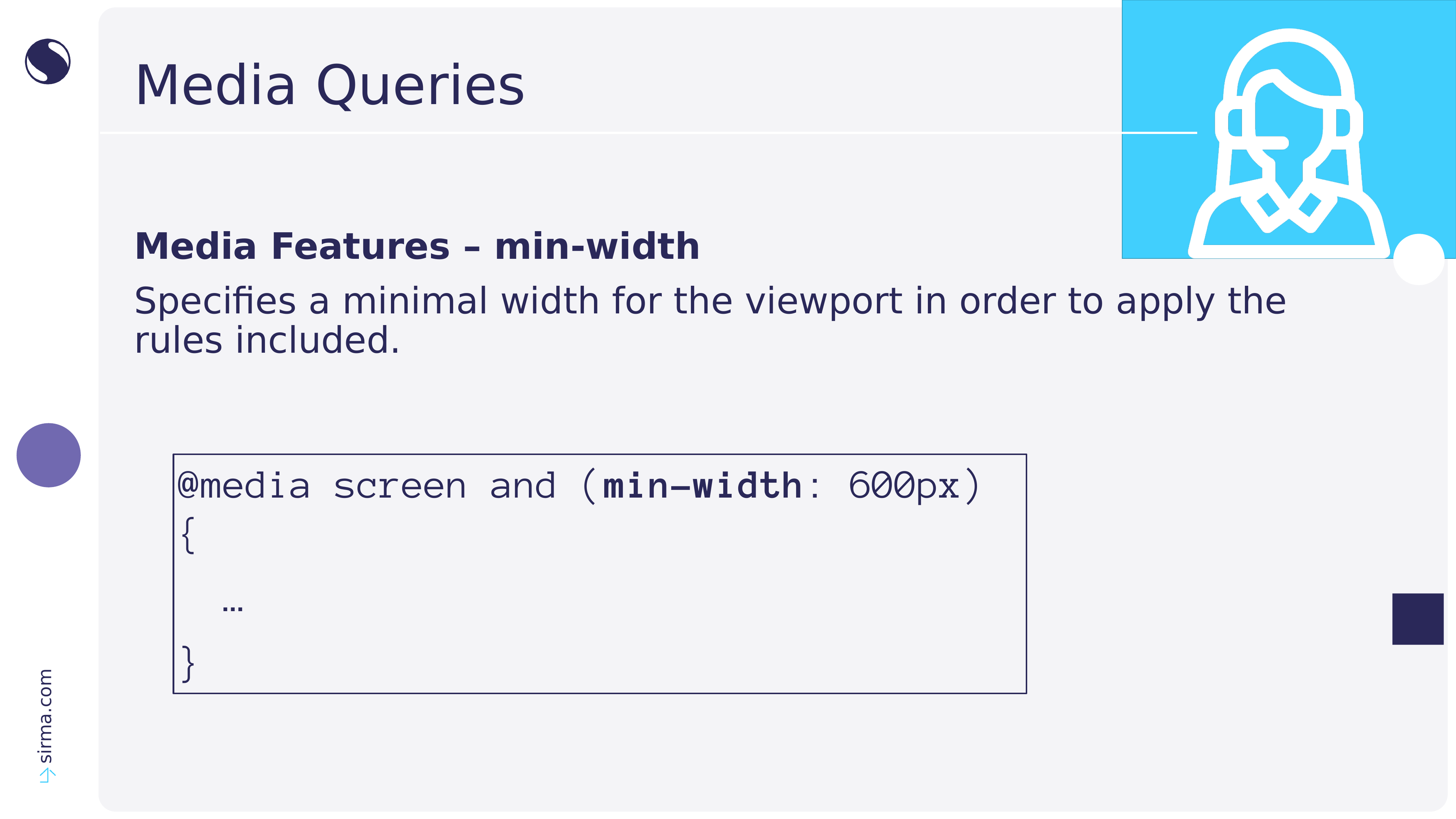

# Media Queries
Media Features – min-width
Specifies a minimal width for the viewport in order to apply the rules included.

@media screen and (min-width: 600px) {
  …
}